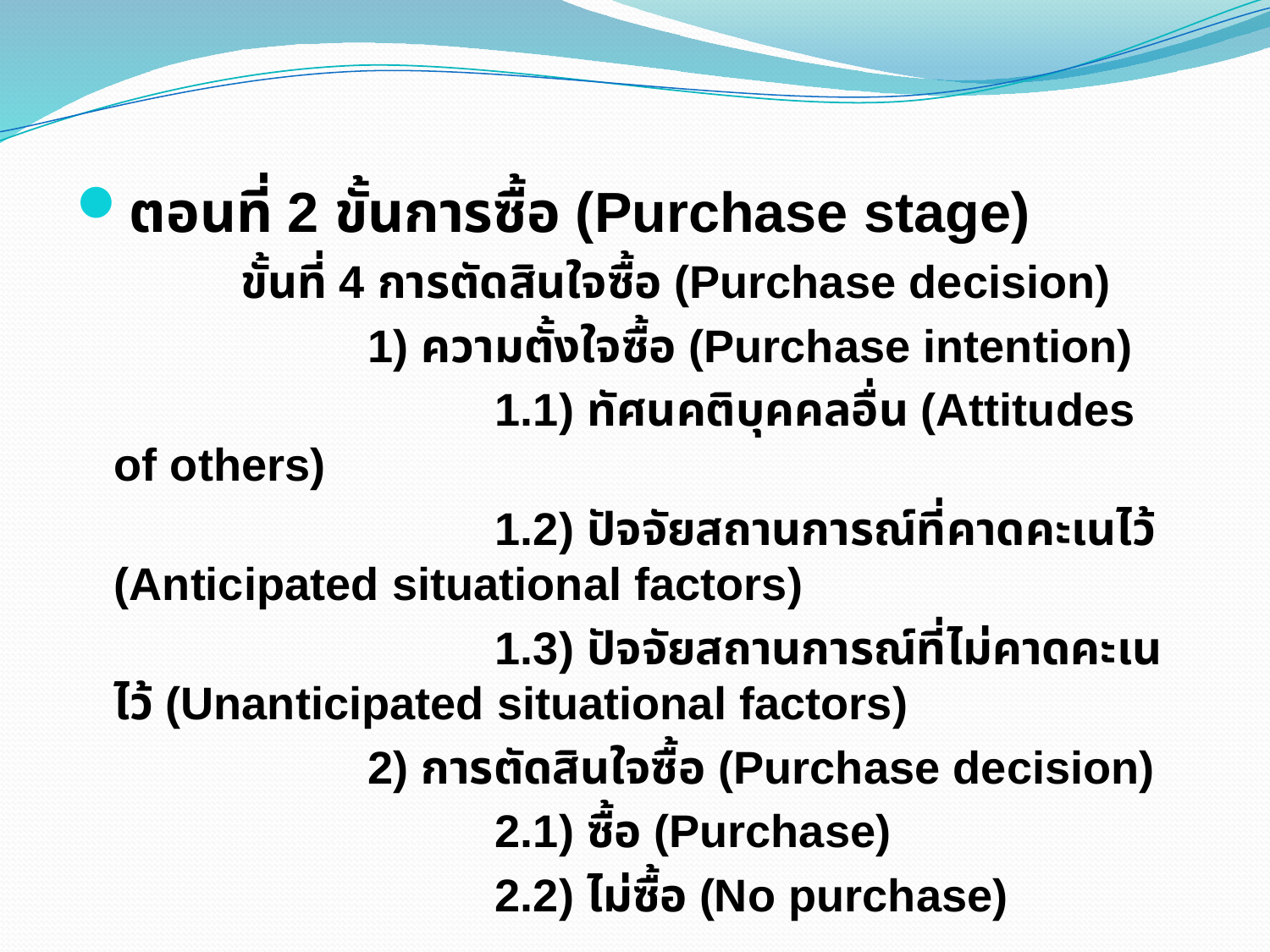

ตอนที่ 2 ขั้นการซื้อ (Purchase stage)
		ขั้นที่ 4 การตัดสินใจซื้อ (Purchase decision)
			1) ความตั้งใจซื้อ (Purchase intention)
				1.1) ทัศนคติบุคคลอื่น (Attitudes of others)
				1.2) ปัจจัยสถานการณ์ที่คาดคะเนไว้ (Anticipated situational factors)
				1.3) ปัจจัยสถานการณ์ที่ไม่คาดคะเนไว้ (Unanticipated situational factors)
			2) การตัดสินใจซื้อ (Purchase decision)
				2.1) ซื้อ (Purchase)
				2.2) ไม่ซื้อ (No purchase)